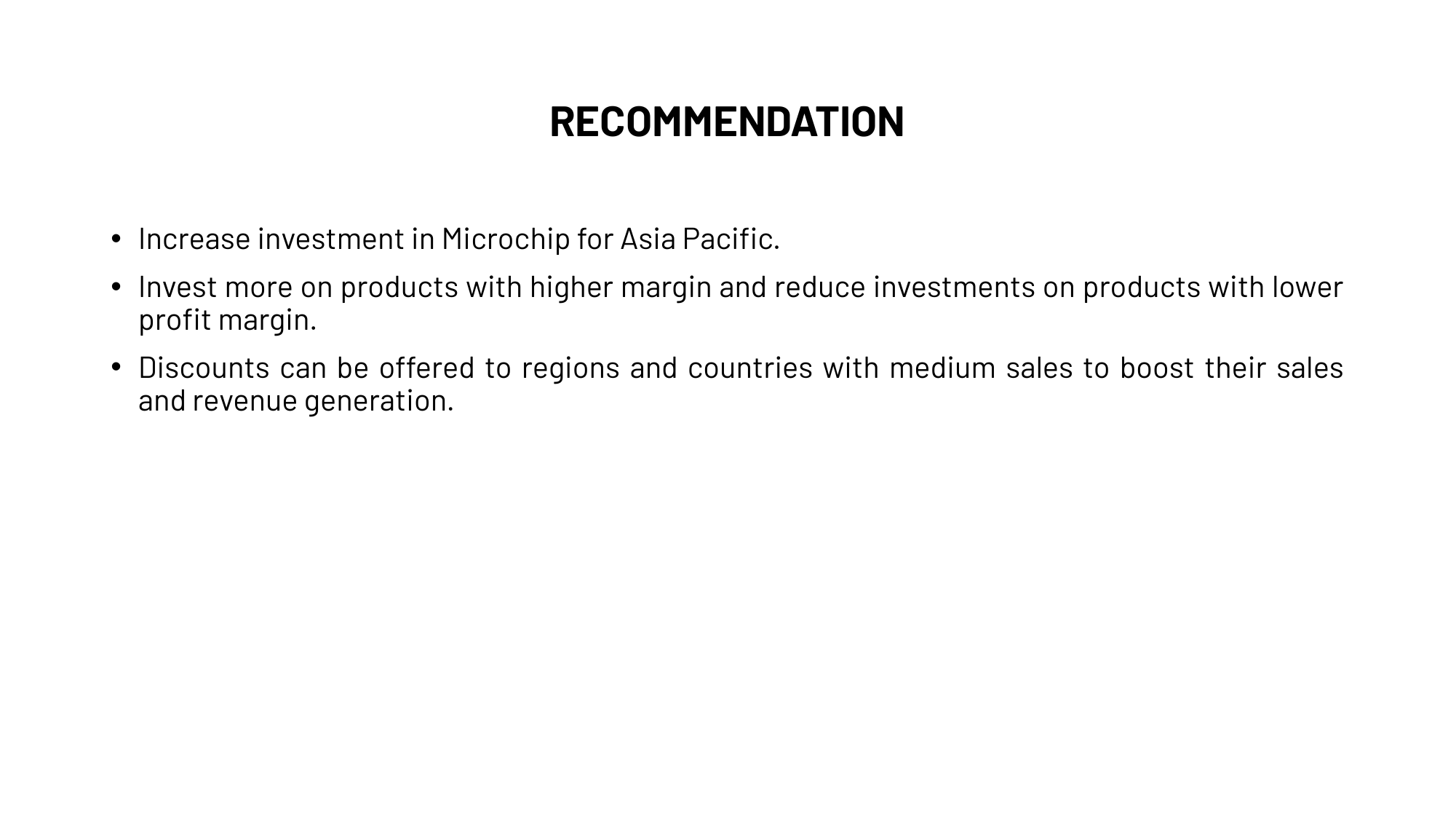

# RECOMMENDATION
Increase investment in Microchip for Asia Pacific.
Invest more on products with higher margin and reduce investments on products with lower profit margin.
Discounts can be offered to regions and countries with medium sales to boost their sales and revenue generation.